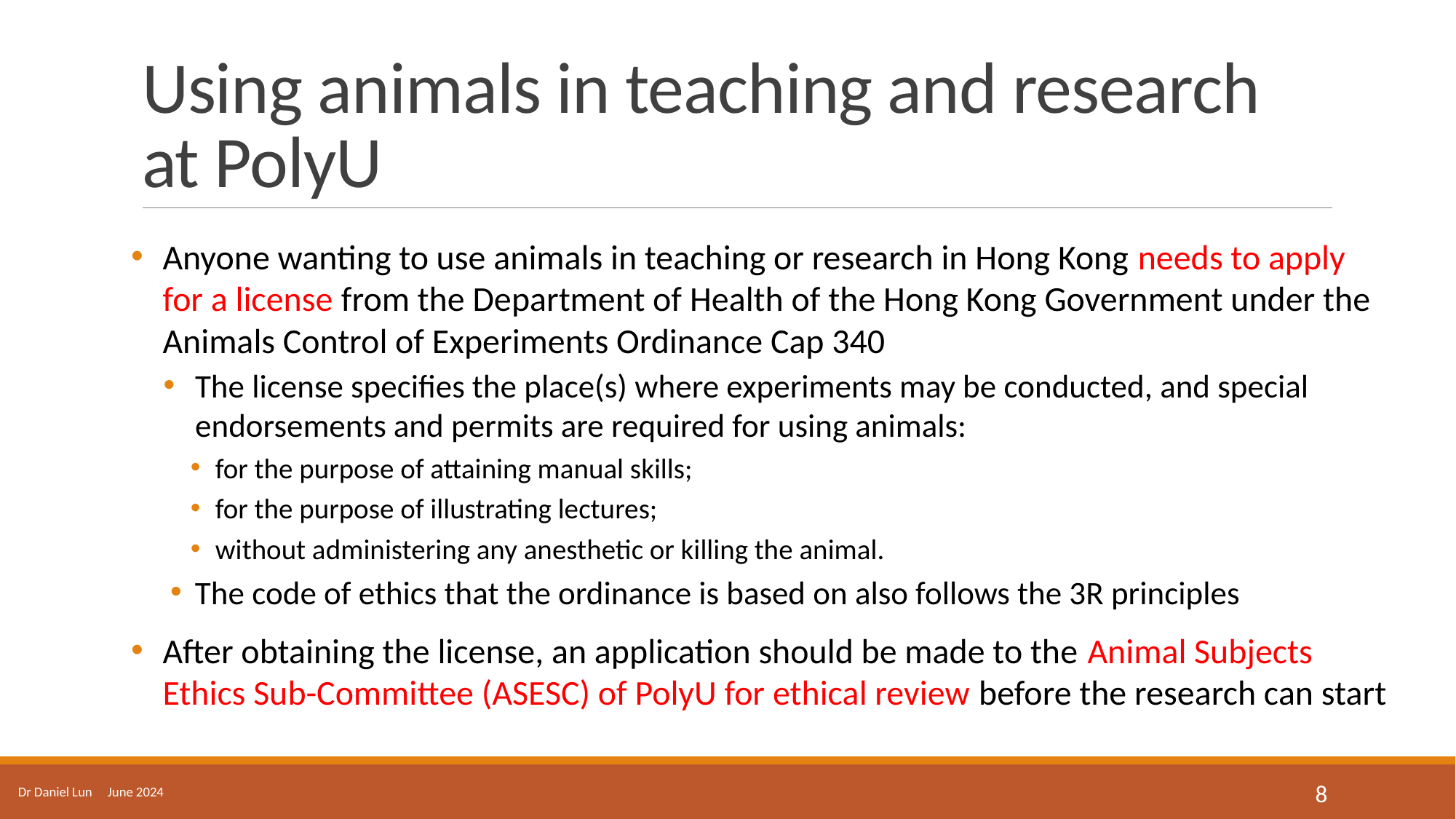

# Using animals in teaching and research at PolyU
Anyone wanting to use animals in teaching or research in Hong Kong needs to apply for a license from the Department of Health of the Hong Kong Government under the Animals Control of Experiments Ordinance Cap 340
The license specifies the place(s) where experiments may be conducted, and special endorsements and permits are required for using animals:
for the purpose of attaining manual skills;
for the purpose of illustrating lectures;
without administering any anesthetic or killing the animal.
The code of ethics that the ordinance is based on also follows the 3R principles
After obtaining the license, an application should be made to the Animal Subjects Ethics Sub-Committee (ASESC) of PolyU for ethical review before the research can start

Dr Daniel Lun     June 2024
8